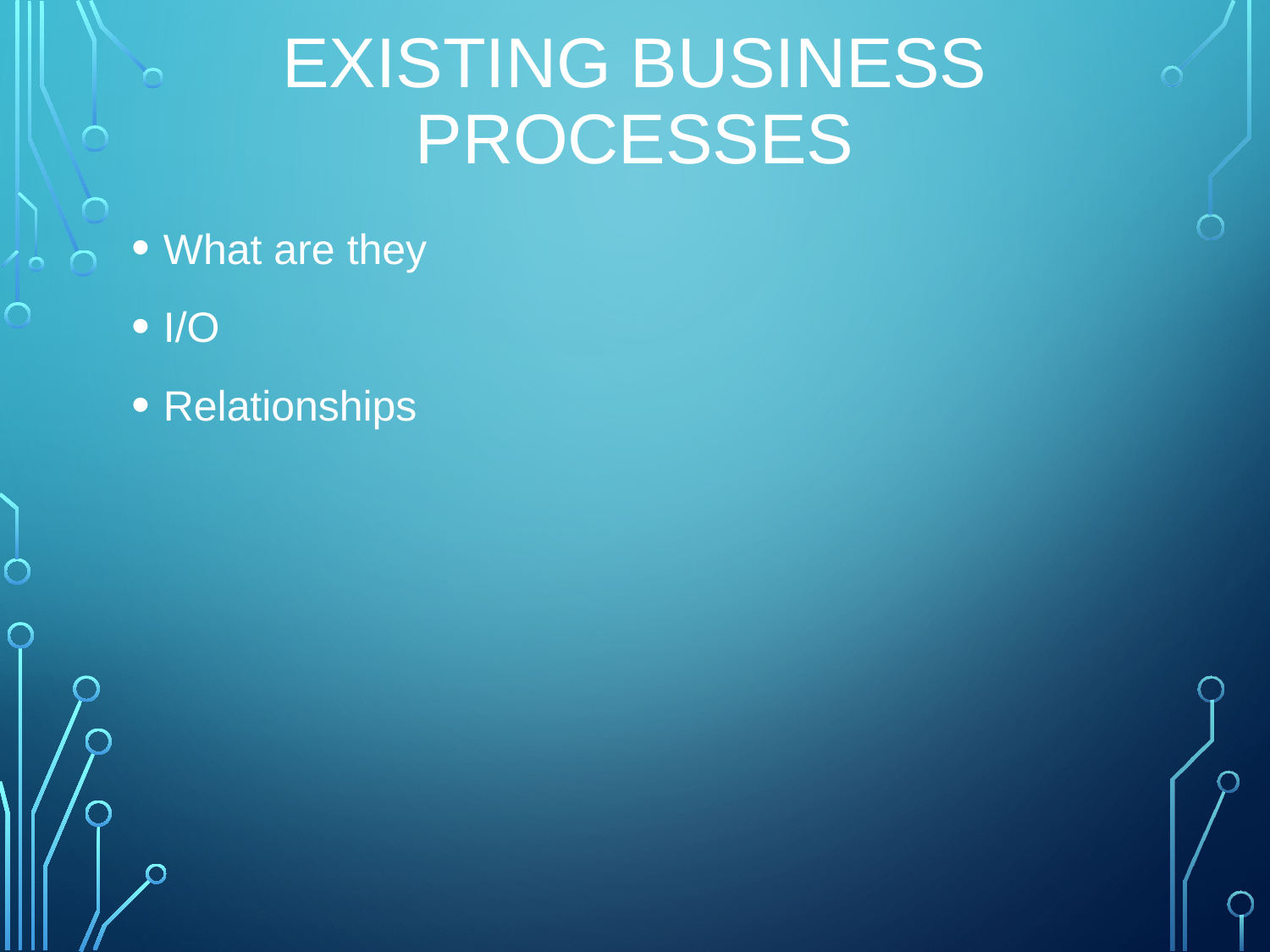

# Existing Business processes
What are they
I/O
Relationships